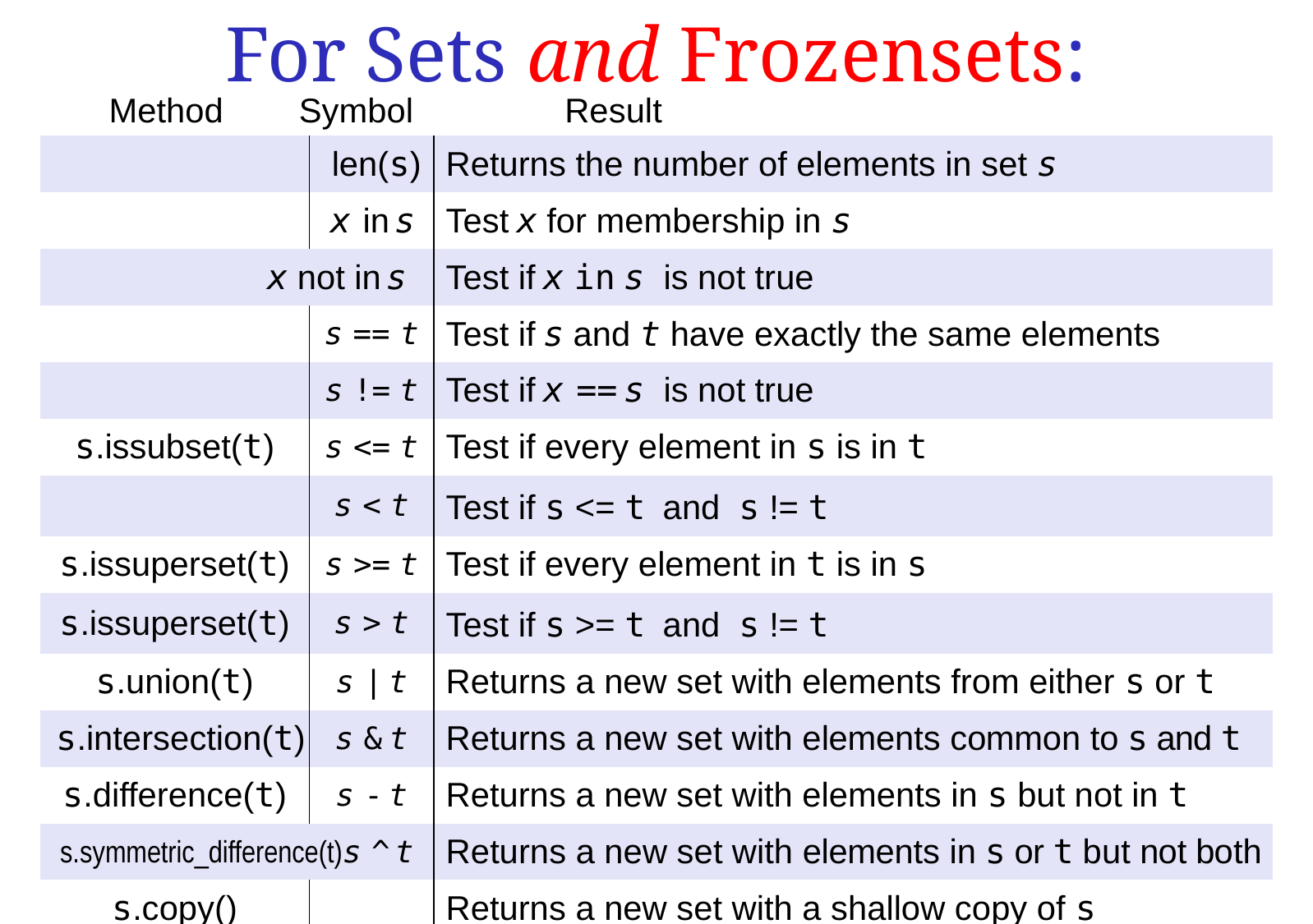

# For Sets and Frozensets:
| Method Symbol Result |  |  |
| --- | --- | --- |
|  | len(s) | Returns the number of elements in set s |
|  | x  in s | Test x for membership in s |
| x not in s |  | Test if x in s  is not true |
|  | s == t | Test if s and t have exactly the same elements |
|  | s != t | Test if x == s  is not true |
| s.issubset(t) | s <= t | Test if every element in s is in t |
|  | s < t | Test if s <= t and  s != t |
| s.issuperset(t) | s >= t | Test if every element in t is in s |
| s.issuperset(t) | s > t | Test if s >= t and  s != t |
| s.union(t) | s | t | Returns a new set with elements from either s or t |
| s.intersection(t) | s & t | Returns a new set with elements common to s and t |
| s.difference(t) | s - t | Returns a new set with elements in s but not in t |
| s.symmetric\_difference(t)s ^ t |  | Returns a new set with elements in s or t but not both |
| s.copy() |  | Returns a new set with a shallow copy of s |